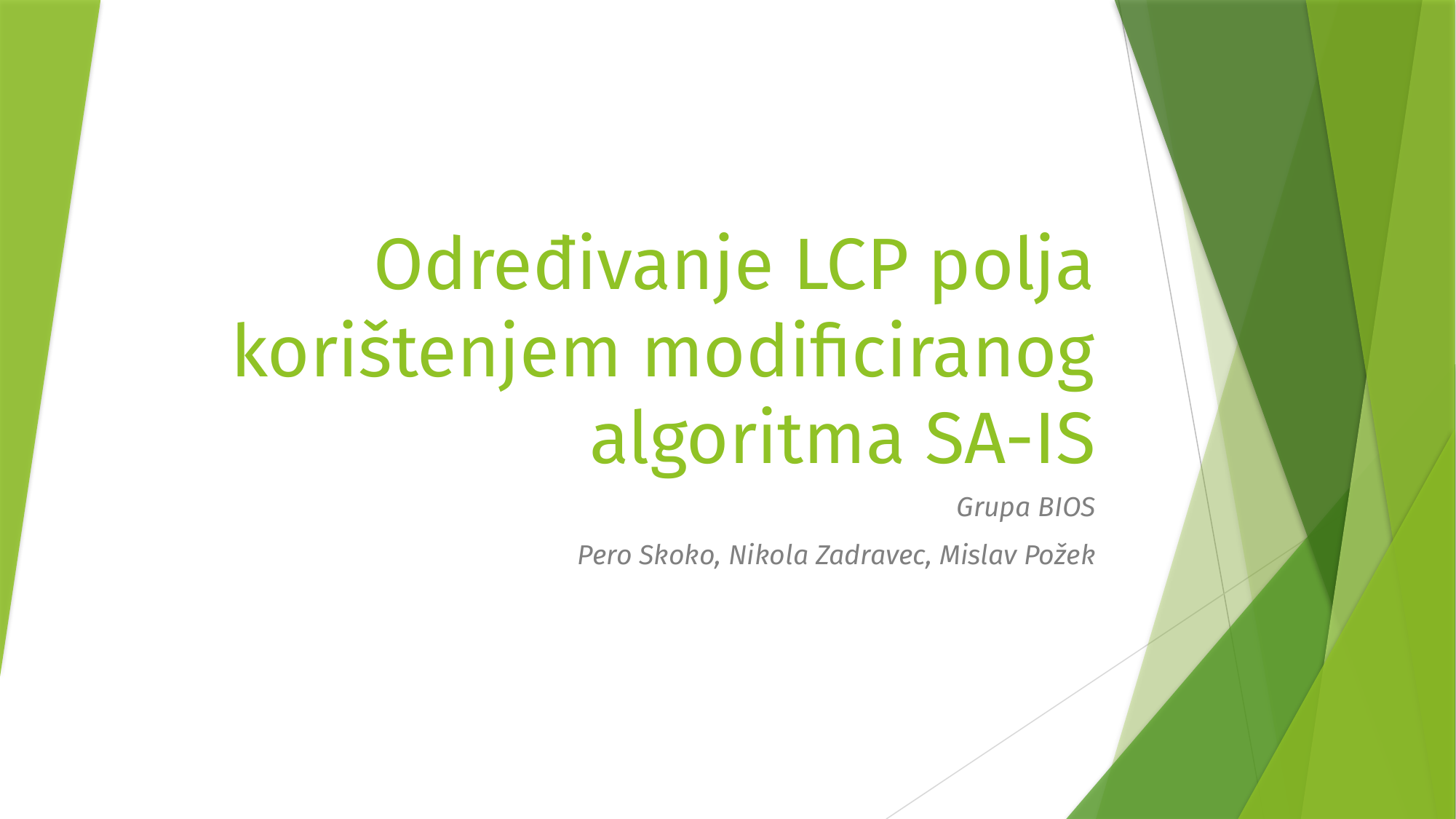

# Određivanje LCP polja korištenjem modificiranog algoritma SA-IS
Grupa BIOS
Pero Skoko, Nikola Zadravec, Mislav Požek